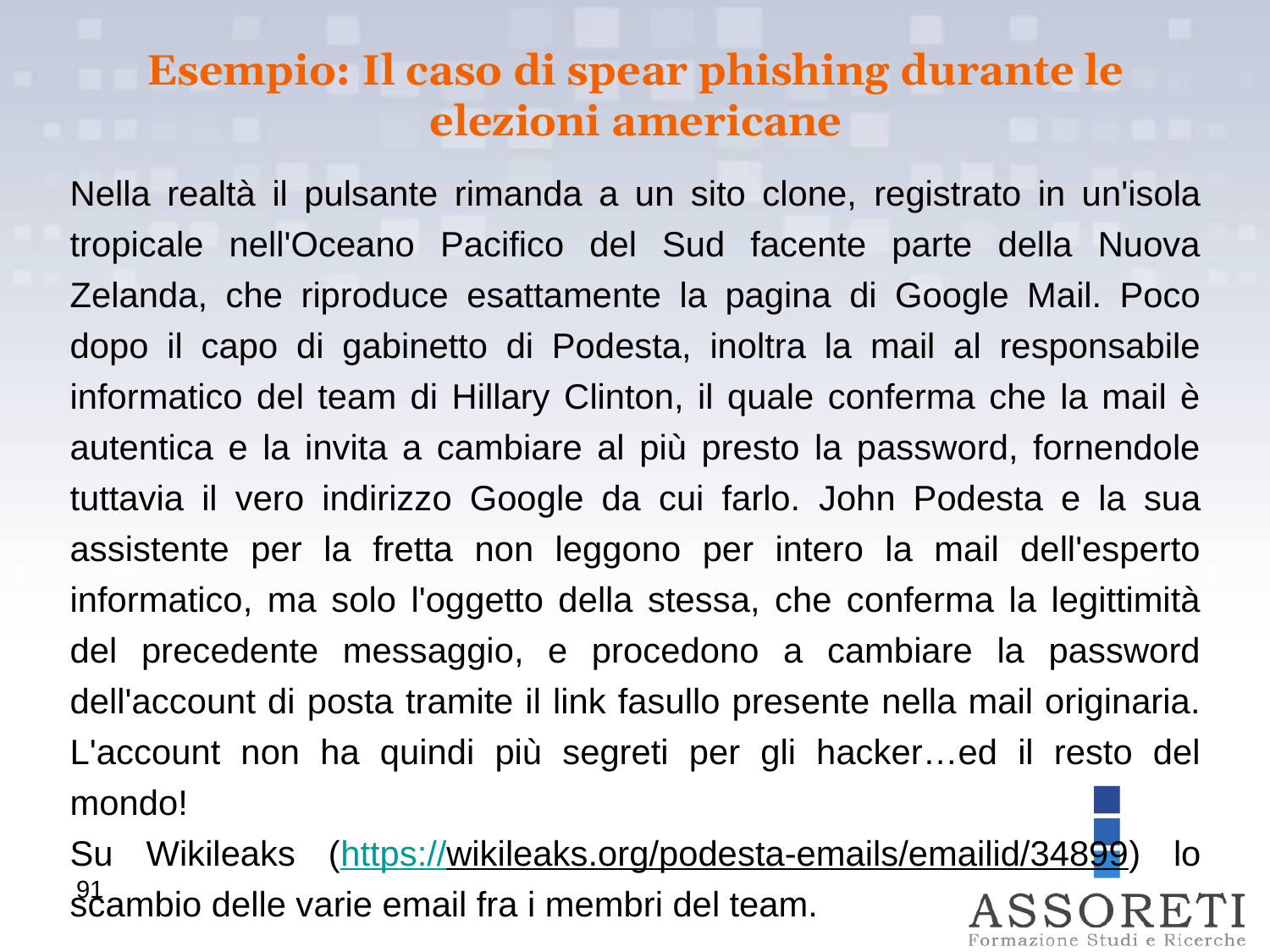

Esempio: Il caso di spear phishing durante le elezioni americane
Nella realtà il pulsante rimanda a un sito clone, registrato in un'isola tropicale nell'Oceano Pacifico del Sud facente parte della Nuova Zelanda, che riproduce esattamente la pagina di Google Mail. Poco dopo il capo di gabinetto di Podesta, inoltra la mail al responsabile informatico del team di Hillary Clinton, il quale conferma che la mail è autentica e la invita a cambiare al più presto la password, fornendole tuttavia il vero indirizzo Google da cui farlo. John Podesta e la sua assistente per la fretta non leggono per intero la mail dell'esperto informatico, ma solo l'oggetto della stessa, che conferma la legittimità del precedente messaggio, e procedono a cambiare la password dell'account di posta tramite il link fasullo presente nella mail originaria. L'account non ha quindi più segreti per gli hacker…ed il resto del mondo!
Su Wikileaks (https://wikileaks.org/podesta-emails/emailid/34899) lo scambio delle varie email fra i membri del team.

Questa azione viene attribuita ad un gruppo di hacker russi, ma al momento non vi è la certezza assoluta; certamente la poca attenzione di John Podesta e del suo team ha facilitato la vita agli hacker.
91